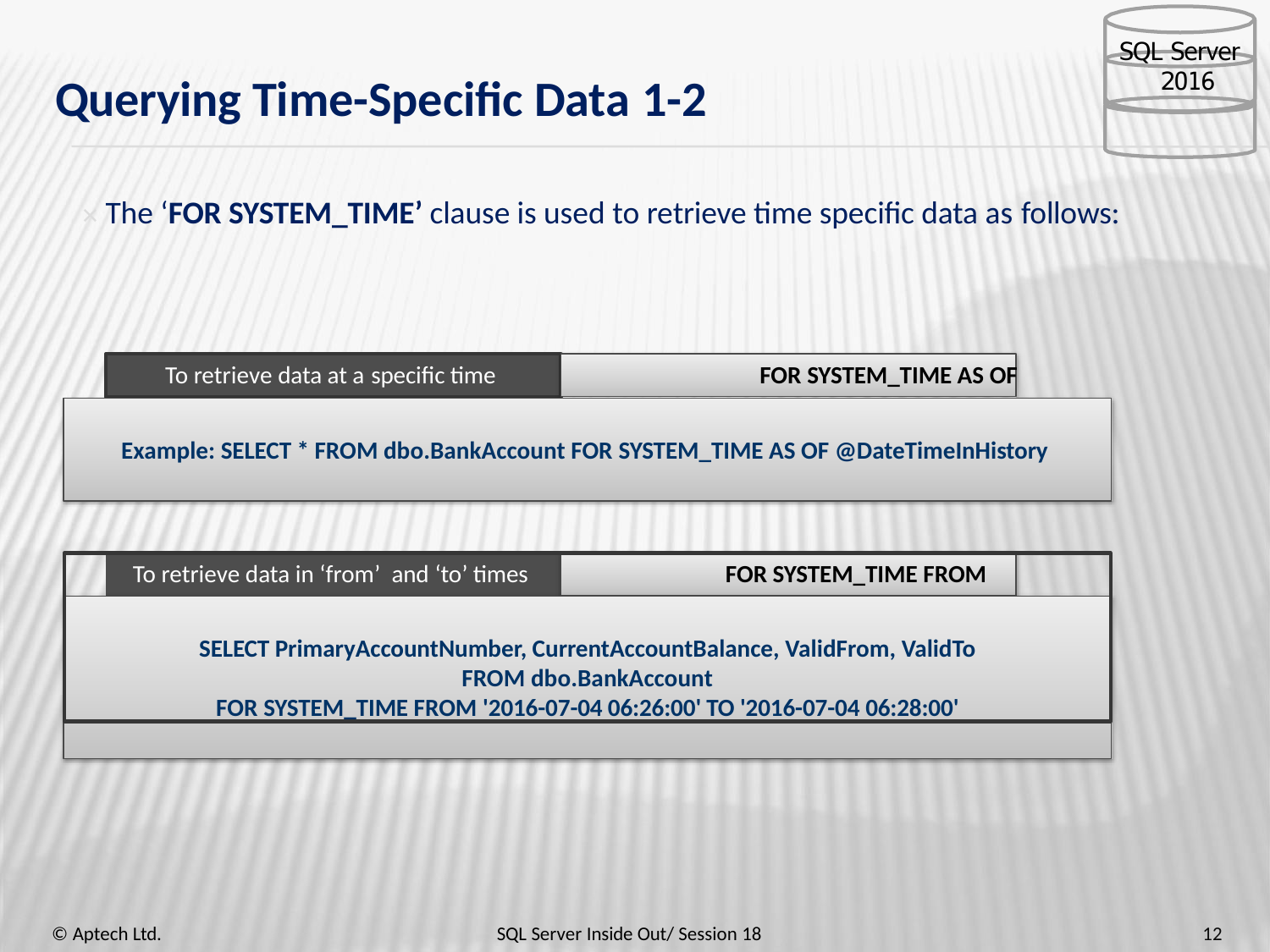

SQL Server  2016

# Querying Time-Specific Data 1-2

✕ The ‘FOR SYSTEM_TIME’ clause is used to retrieve time specific data as follows:

To retrieve data at a specific time	FOR SYSTEM_TIME AS OF

Example: SELECT * FROM dbo.BankAccount FOR SYSTEM_TIME AS OF @DateTimeInHistory

To retrieve data in ‘from’  and ‘to’ times	FOR SYSTEM_TIME FROM

SELECT PrimaryAccountNumber, CurrentAccountBalance, ValidFrom, ValidTo
FROM dbo.BankAccount
FOR SYSTEM_TIME FROM '2016-07-04 06:26:00' TO '2016-07-04 06:28:00'

© Aptech Ltd.
SQL Server Inside Out/ Session 18
12